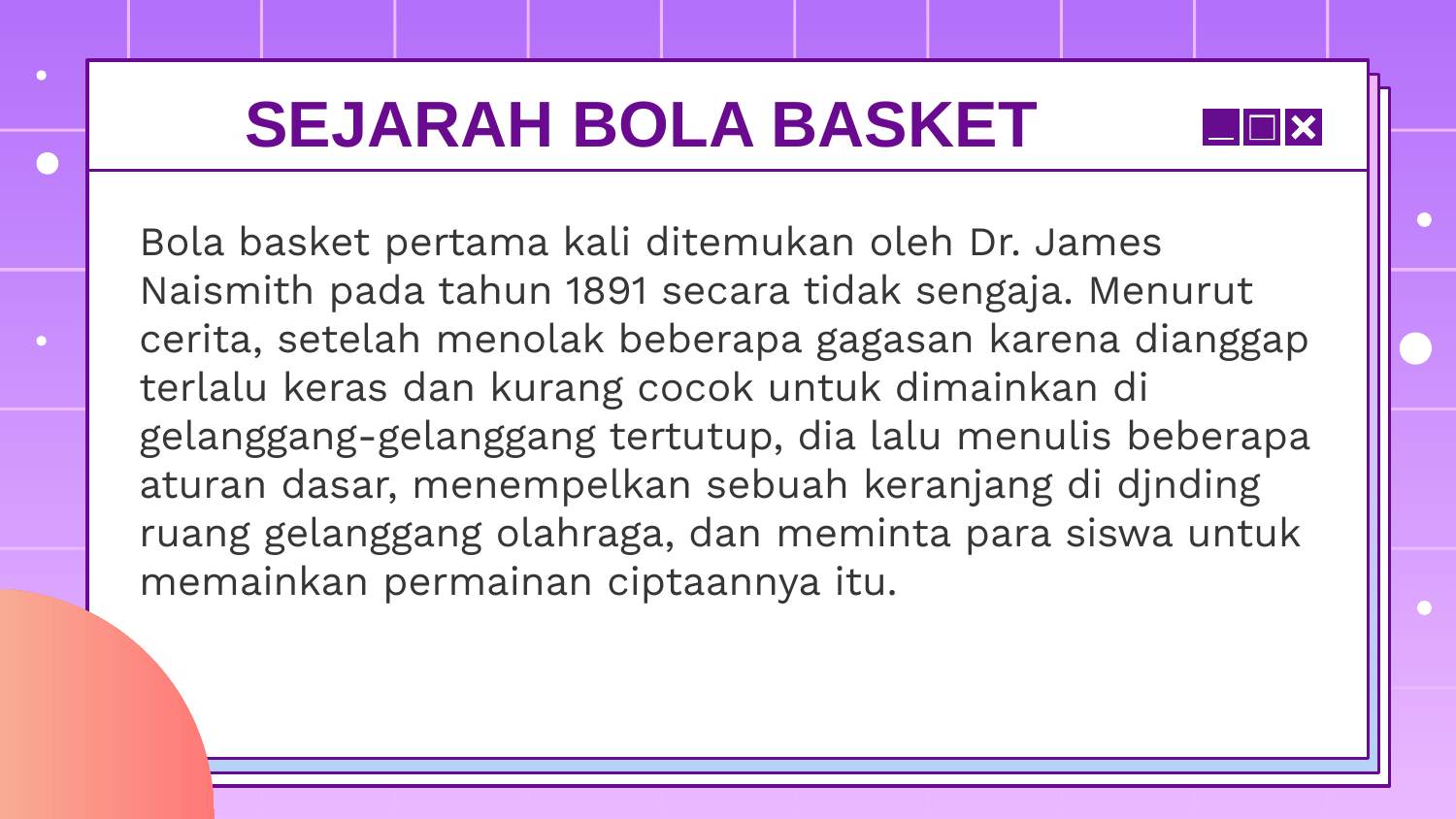

# SEJARAH BOLA BASKET
Bola basket pertama kali ditemukan oleh Dr. James Naismith pada tahun 1891 secara tidak sengaja. Menurut cerita, setelah menolak beberapa gagasan karena dianggap terlalu keras dan kurang cocok untuk dimainkan di gelanggang-gelanggang tertutup, dia lalu menulis beberapa aturan dasar, menempelkan sebuah keranjang di djnding ruang gelanggang olahraga, dan meminta para siswa untuk memainkan permainan ciptaannya itu.